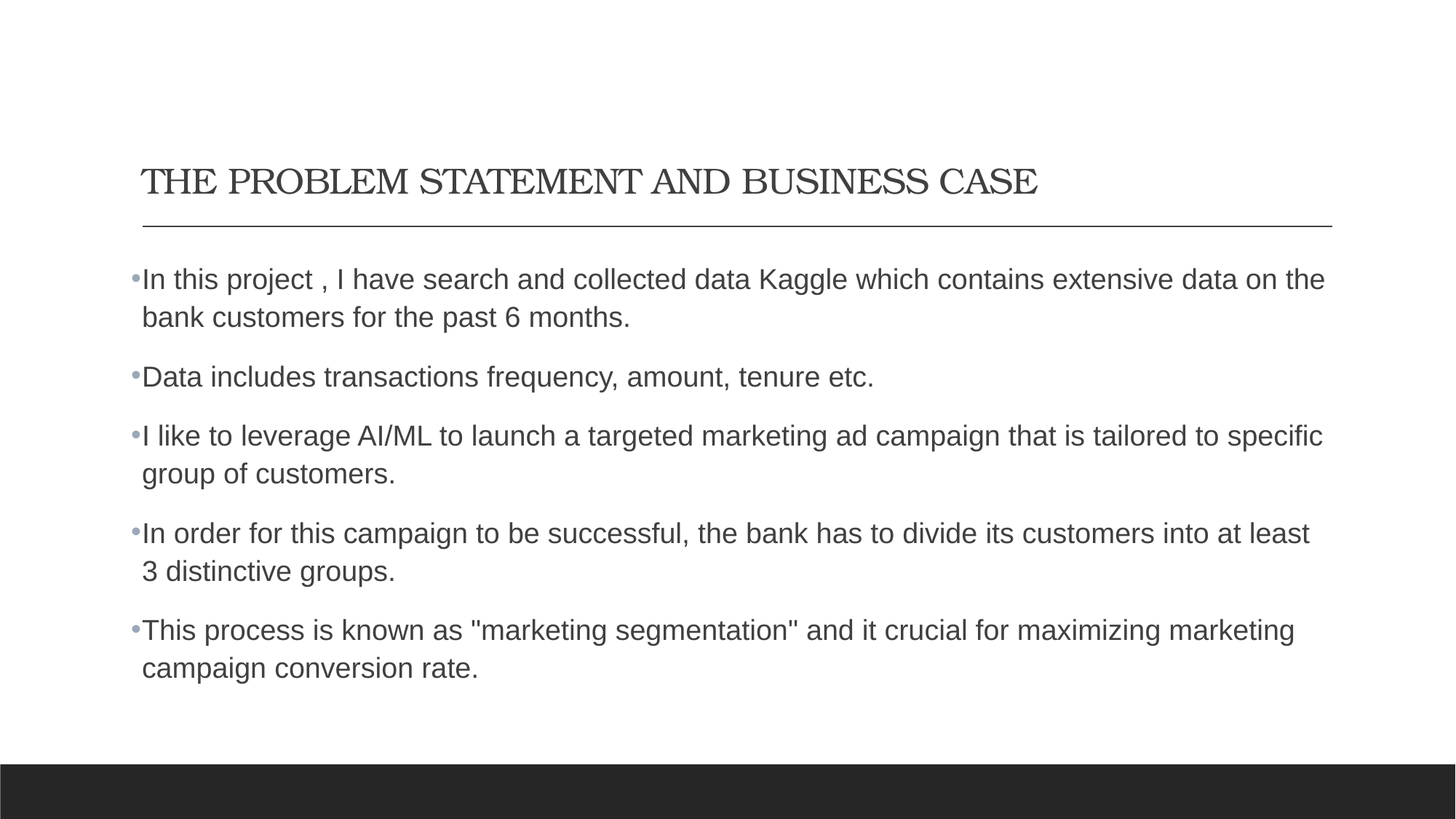

# THE PROBLEM STATEMENT AND BUSINESS CASE
In this project , I have search and collected data Kaggle which contains extensive data on the bank customers for the past 6 months.
Data includes transactions frequency, amount, tenure etc.
I like to leverage AI/ML to launch a targeted marketing ad campaign that is tailored to specific group of customers.
In order for this campaign to be successful, the bank has to divide its customers into at least 3 distinctive groups.
This process is known as "marketing segmentation" and it crucial for maximizing marketing campaign conversion rate.